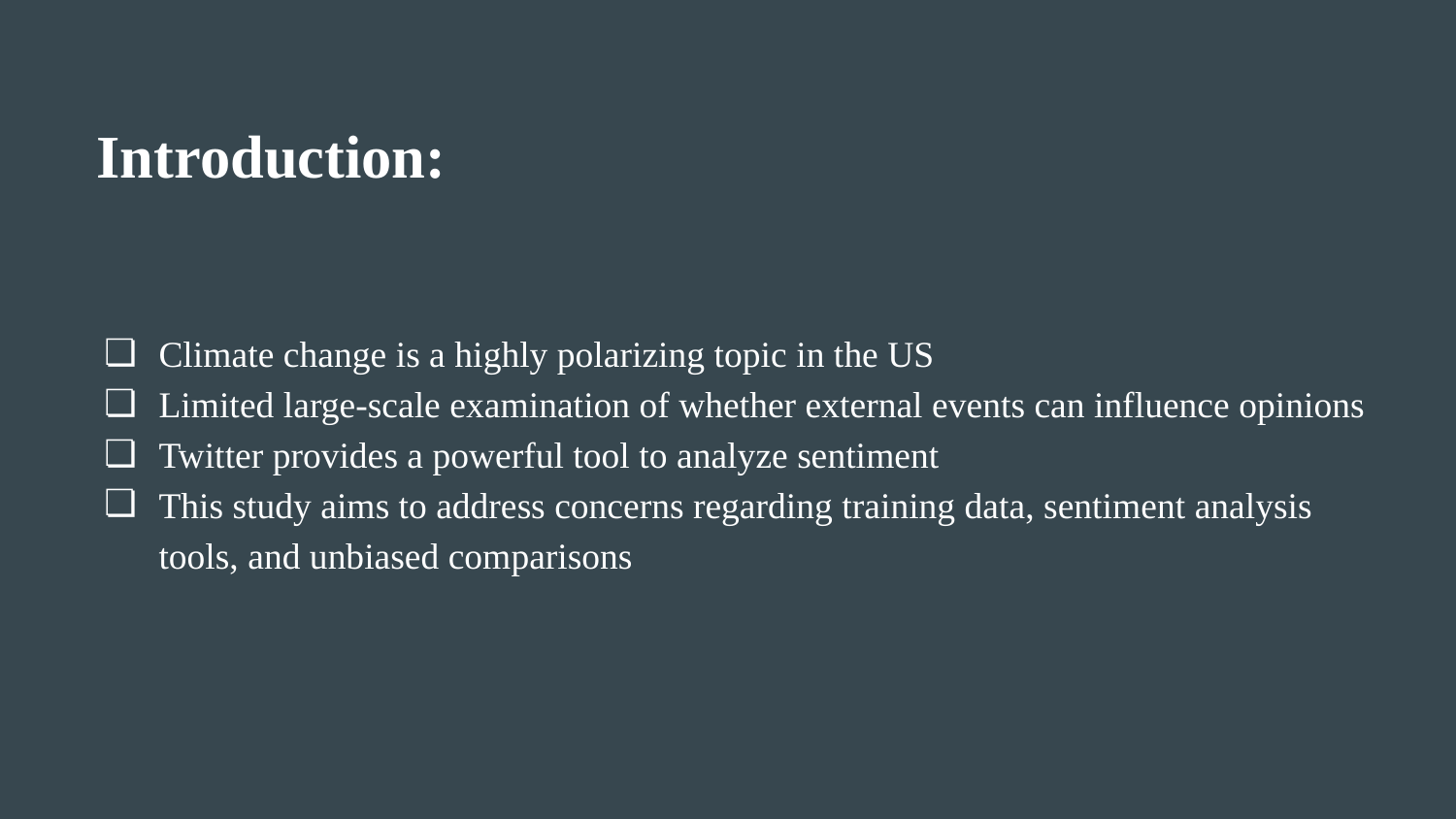

# Introduction:

Climate change is a highly polarizing topic in the US
Limited large-scale examination of whether external events can influence opinions
Twitter provides a powerful tool to analyze sentiment
This study aims to address concerns regarding training data, sentiment analysis tools, and unbiased comparisons